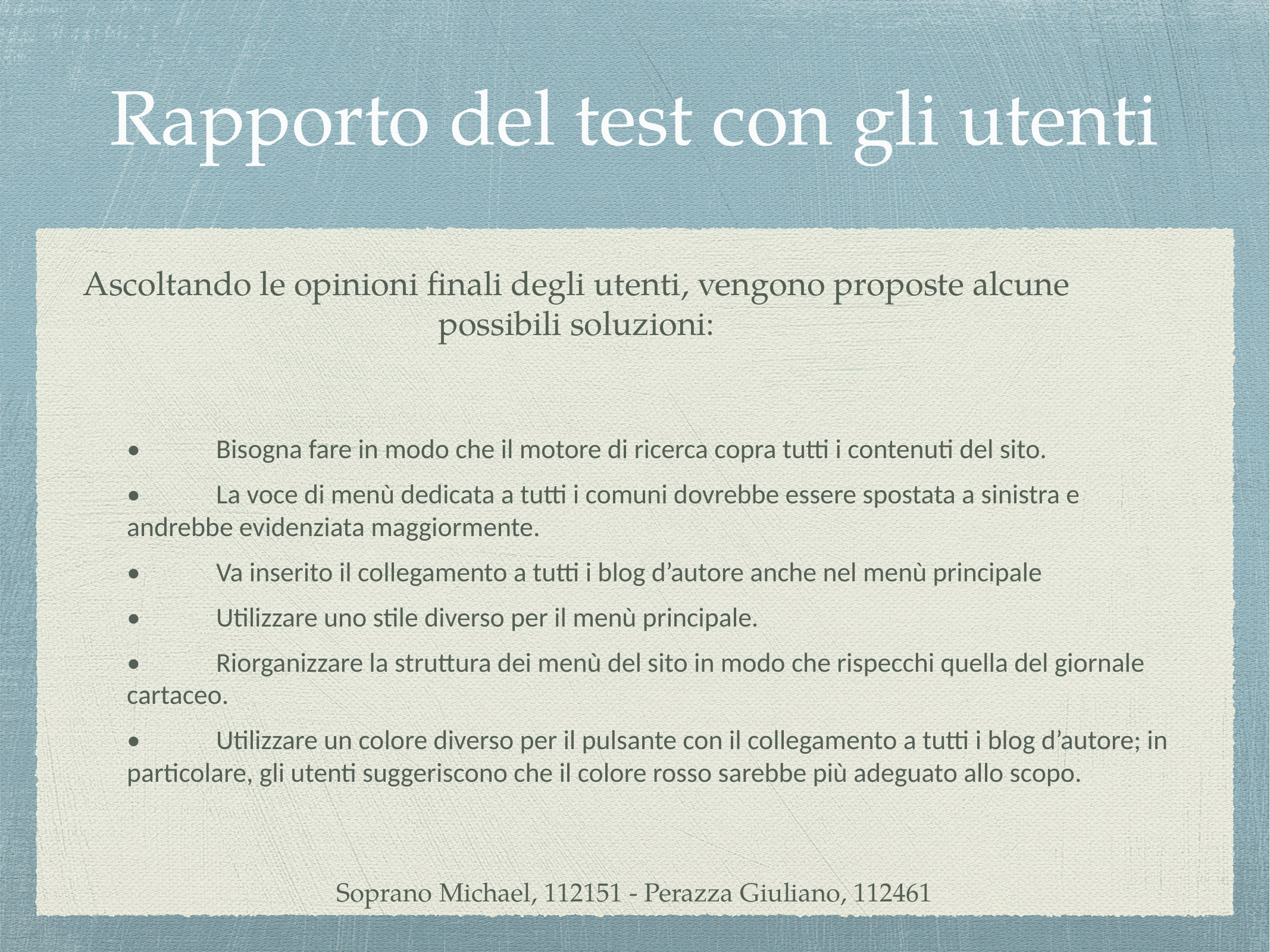

Rapporto del test con gli utenti
Ascoltando le opinioni finali degli utenti, vengono proposte alcune possibili soluzioni:
•	Bisogna fare in modo che il motore di ricerca copra tutti i contenuti del sito.
•	La voce di menù dedicata a tutti i comuni dovrebbe essere spostata a sinistra e andrebbe evidenziata maggiormente.
•	Va inserito il collegamento a tutti i blog d’autore anche nel menù principale
•	Utilizzare uno stile diverso per il menù principale.
•	Riorganizzare la struttura dei menù del sito in modo che rispecchi quella del giornale cartaceo.
•	Utilizzare un colore diverso per il pulsante con il collegamento a tutti i blog d’autore; in particolare, gli utenti suggeriscono che il colore rosso sarebbe più adeguato allo scopo.
Soprano Michael, 112151 - Perazza Giuliano, 112461